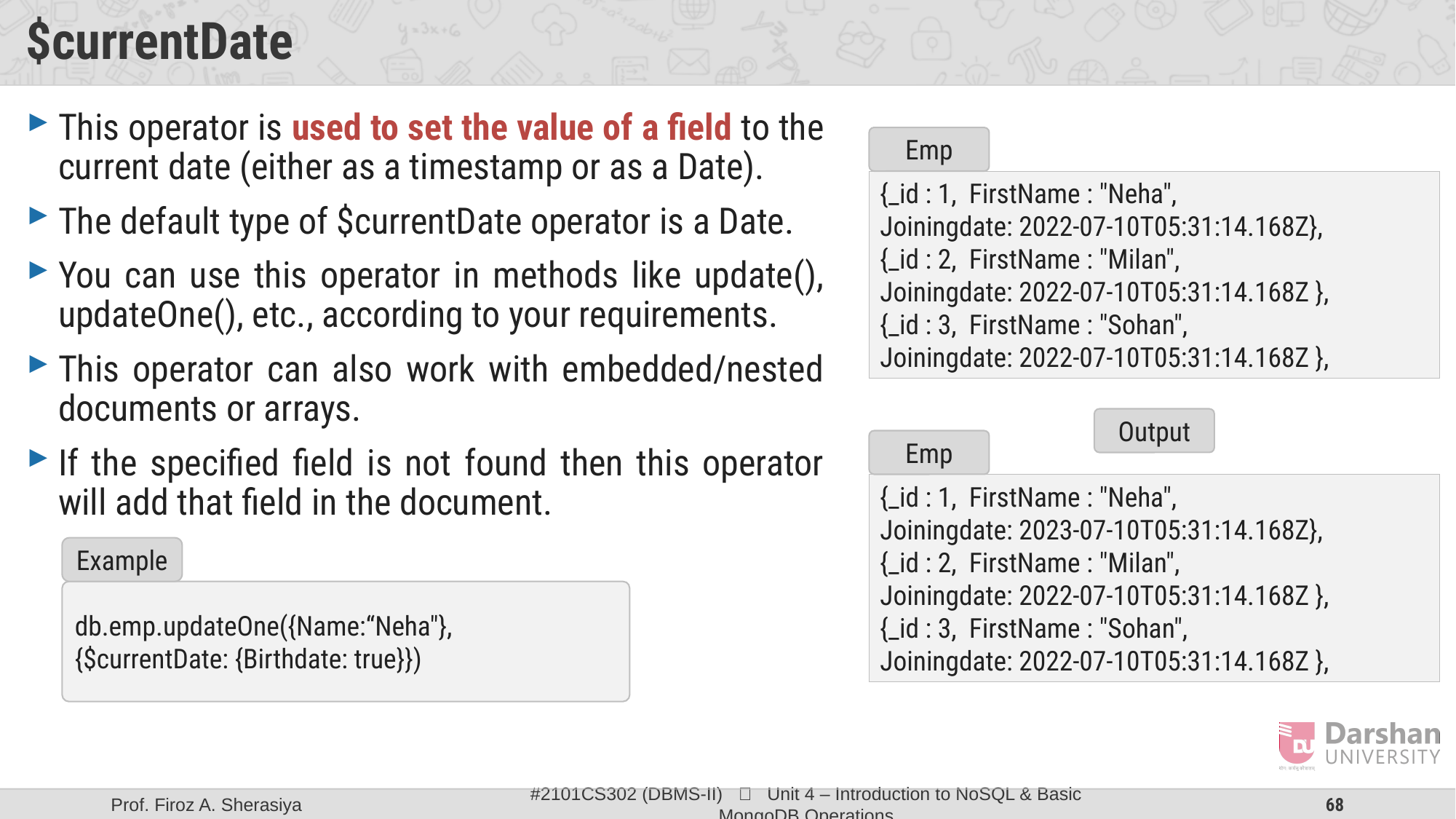

# $currentDate
This operator is used to set the value of a field to the current date (either as a timestamp or as a Date).
The default type of $currentDate operator is a Date.
You can use this operator in methods like update(), updateOne(), etc., according to your requirements.
This operator can also work with embedded/nested documents or arrays.
If the specified field is not found then this operator will add that field in the document.
Emp
{_id : 1,  FirstName : "Neha",
Joiningdate: 2022-07-10T05:31:14.168Z},
{_id : 2,  FirstName : "Milan",
Joiningdate: 2022-07-10T05:31:14.168Z },
{_id : 3,  FirstName : "Sohan",
Joiningdate: 2022-07-10T05:31:14.168Z },
Output
Emp
{_id : 1,  FirstName : "Neha",
Joiningdate: 2023-07-10T05:31:14.168Z},
{_id : 2,  FirstName : "Milan",
Joiningdate: 2022-07-10T05:31:14.168Z },
{_id : 3,  FirstName : "Sohan",
Joiningdate: 2022-07-10T05:31:14.168Z },
Example
db.emp.updateOne({Name:“Neha"},
{$currentDate: {Birthdate: true}})